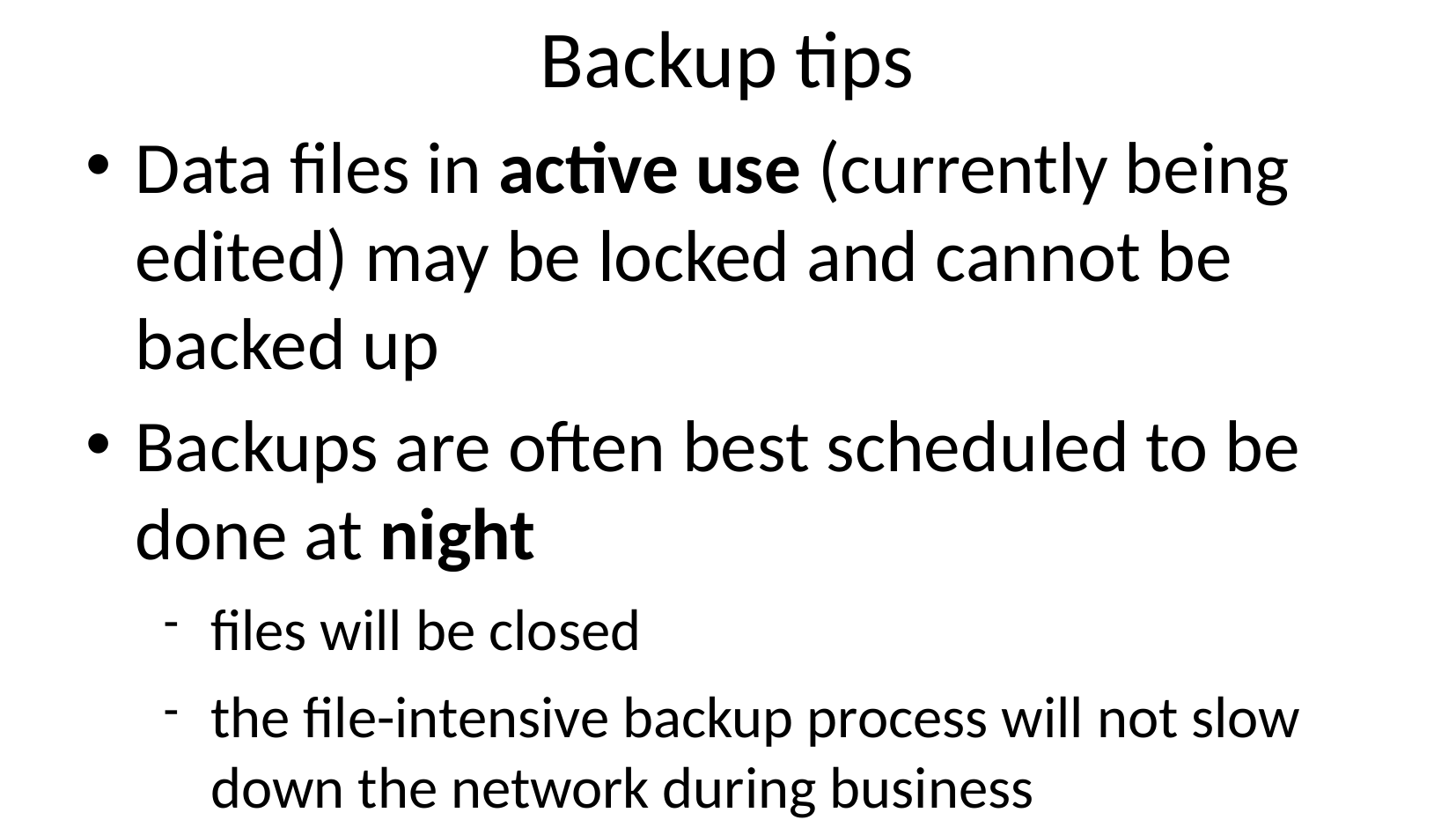

# Backup tips
Data files in active use (currently being edited) may be locked and cannot be backed up
Backups are often best scheduled to be done at night
files will be closed
the file-intensive backup process will not slow down the network during business